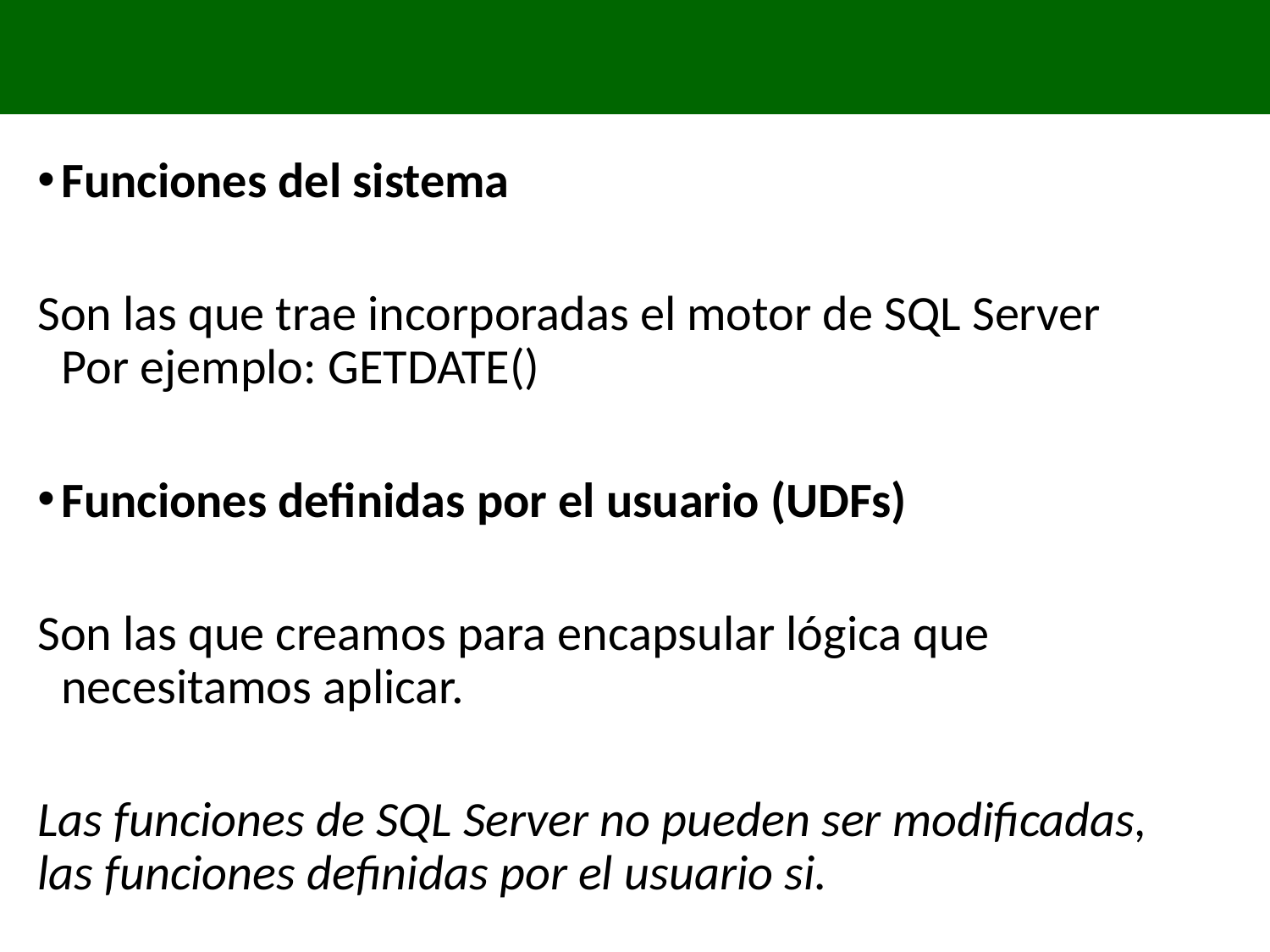

Funciones del sistema

Son las que trae incorporadas el motor de SQL Server Por ejemplo: GETDATE()

Funciones definidas por el usuario (UDFs)

Son las que creamos para encapsular lógica que necesitamos aplicar.

Las funciones de SQL Server no pueden ser modificadas, las funciones definidas por el usuario si.